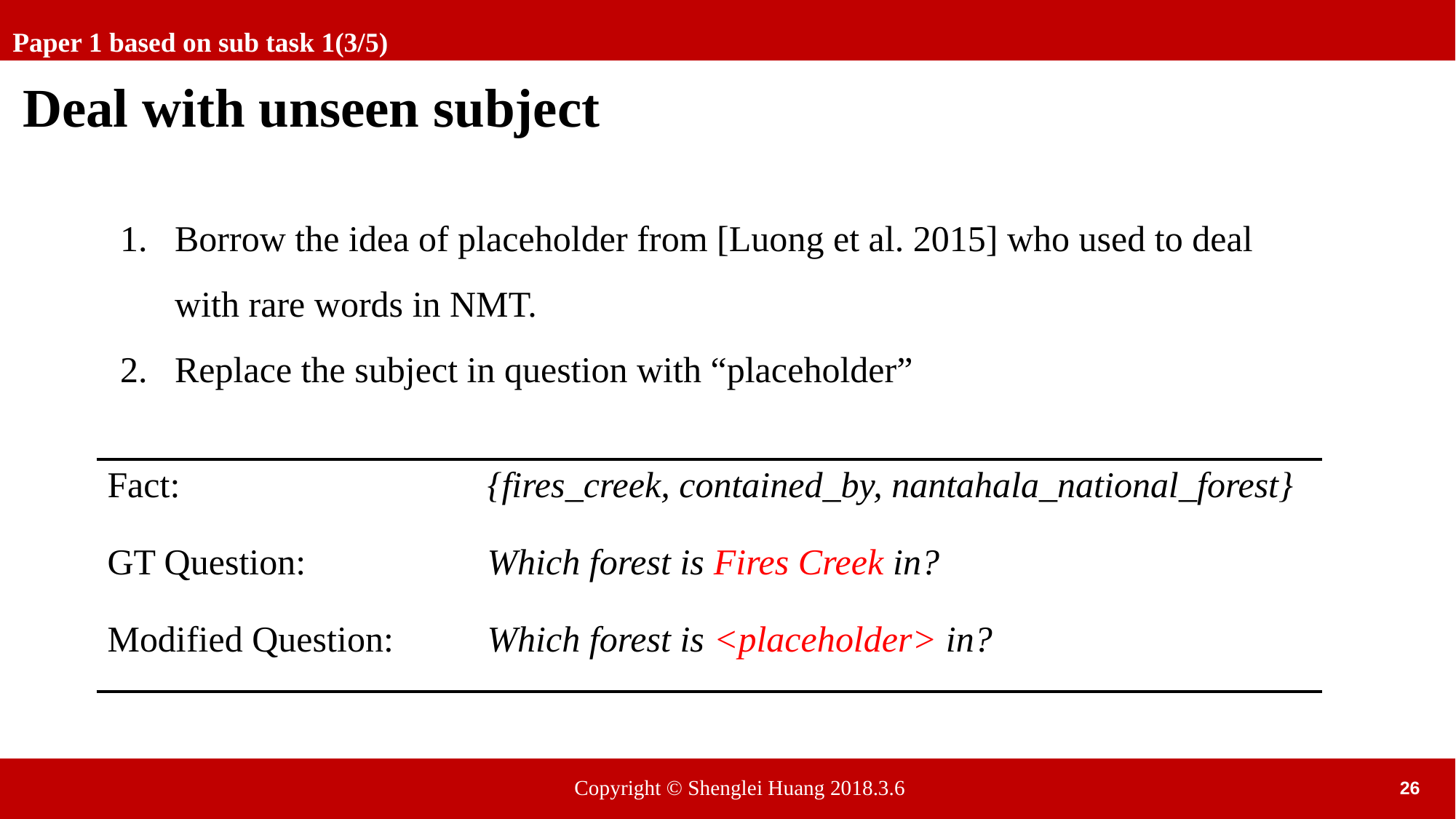

Paper 1 based on sub task 1(3/5)
Deal with unseen subject
Borrow the idea of placeholder from [Luong et al. 2015] who used to deal with rare words in NMT.
Replace the subject in question with “placeholder”
| Fact: | {fires\_creek, contained\_by, nantahala\_national\_forest} |
| --- | --- |
| GT Question: | Which forest is Fires Creek in? |
| Modified Question: | Which forest is <placeholder> in? |

Copyright © Shenglei Huang 2018.3.6
26